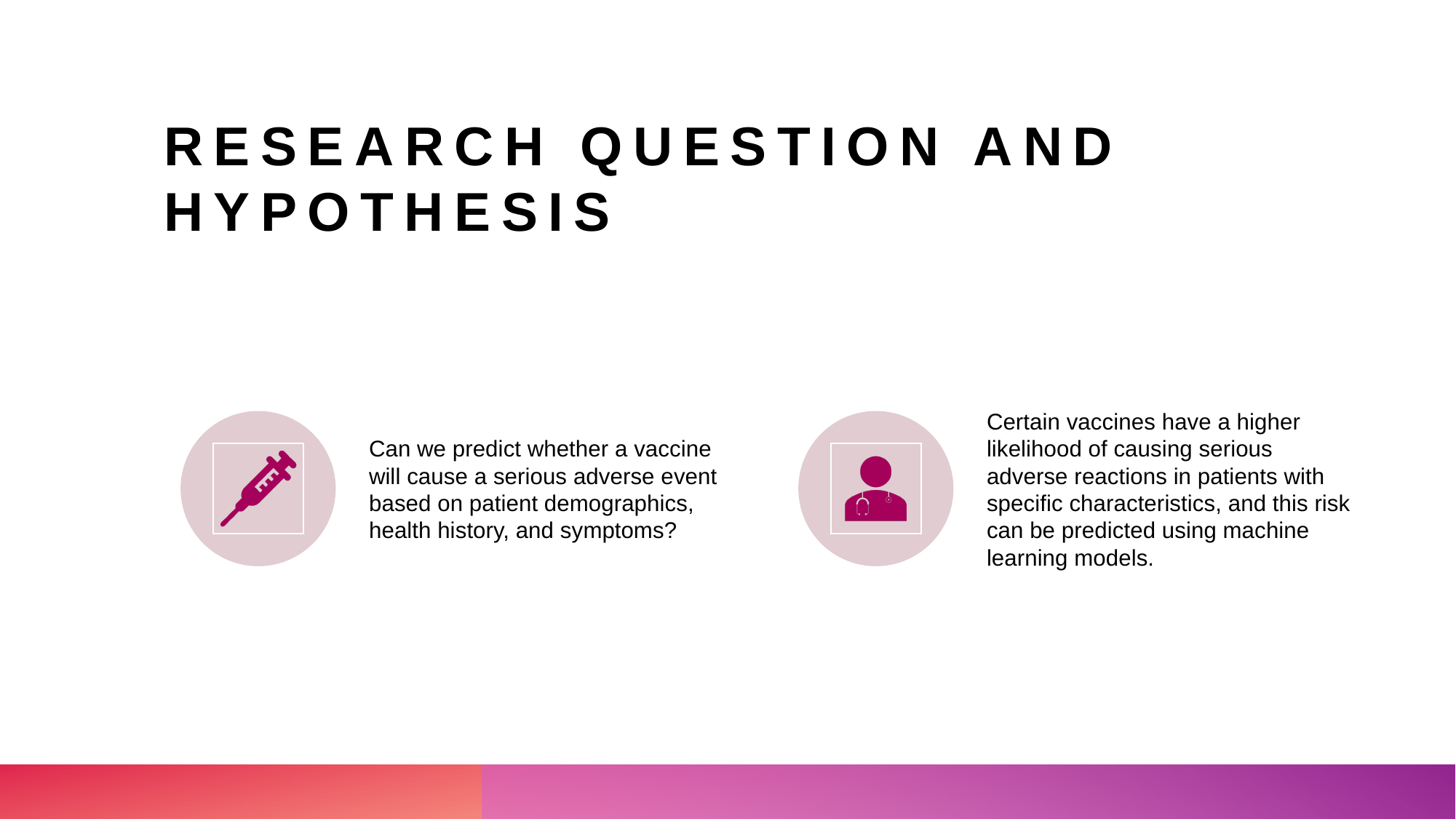

# Research Question and Hypothesis
Can we predict whether a vaccine will cause a serious adverse event based on patient demographics, health history, and symptoms?
Certain vaccines have a higher likelihood of causing serious adverse reactions in patients with specific characteristics, and this risk can be predicted using machine learning models.